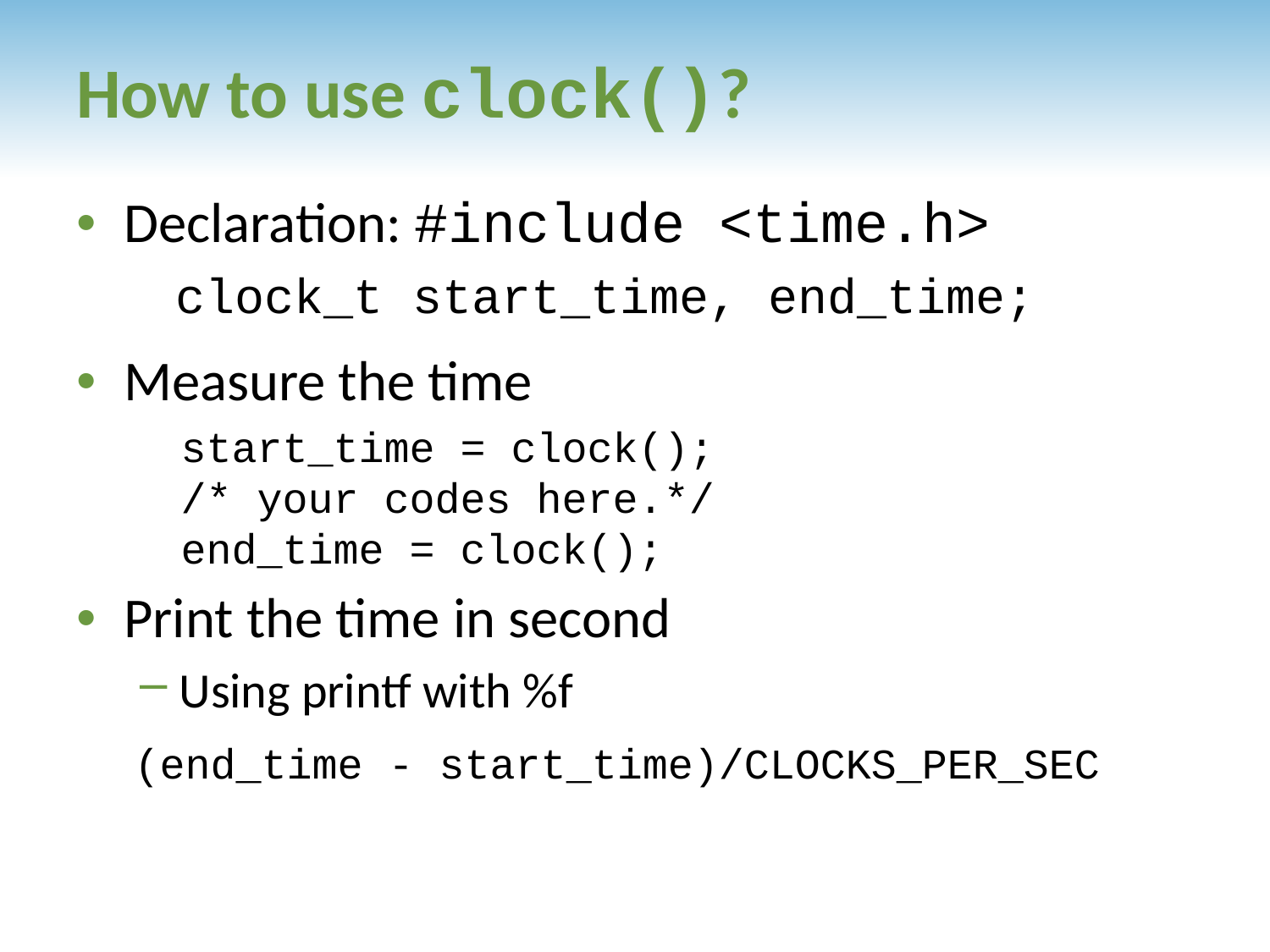

# How to use clock()?
Declaration: #include <time.h>

Measure the time

Print the time in second
Using printf with %f
clock_t start_time, end_time;
start_time = clock();
/* your codes here.*/
end_time = clock();
(end_time - start_time)/CLOCKS_PER_SEC